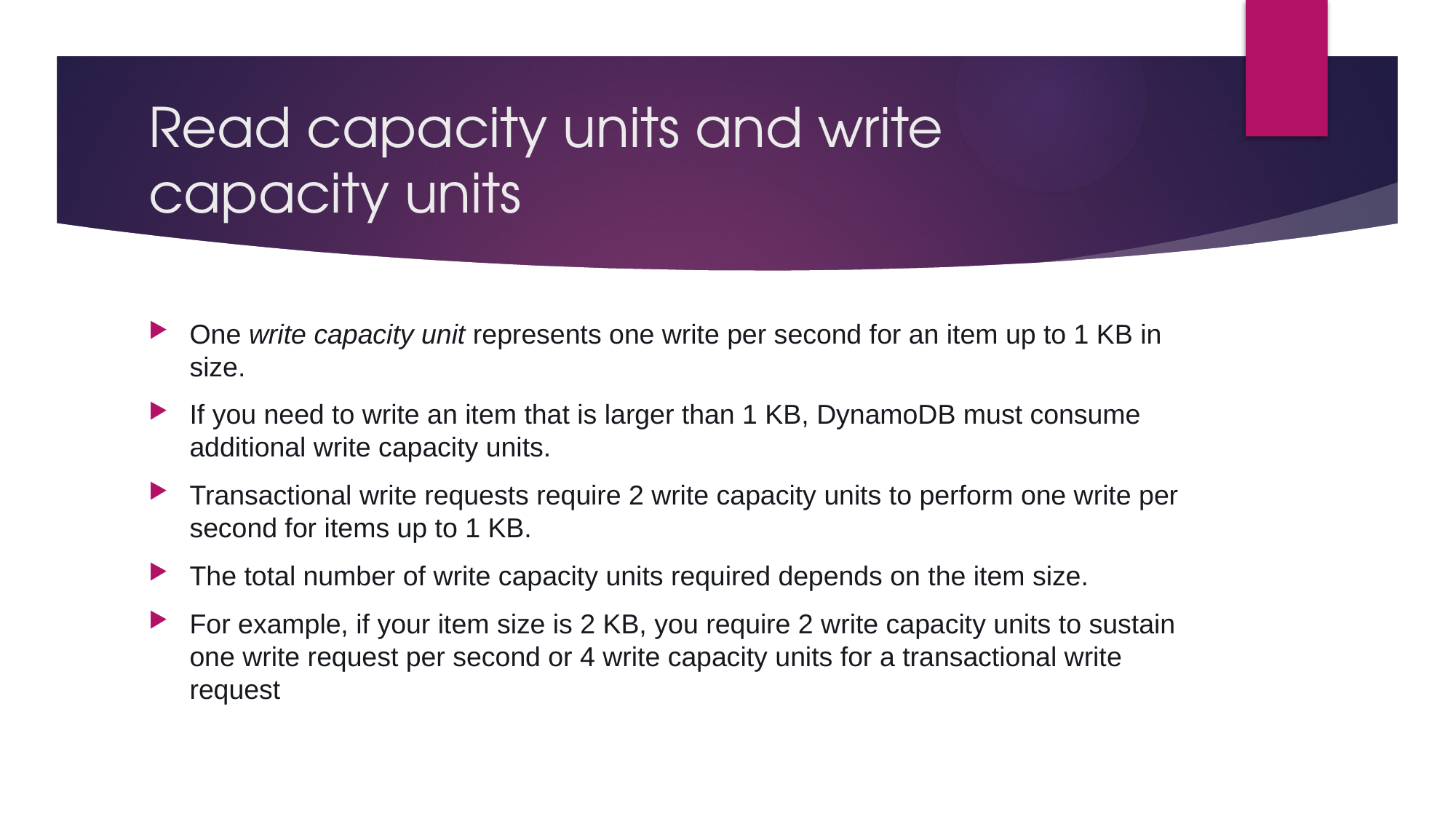

# Read capacity units and write capacity units
One write capacity unit represents one write per second for an item up to 1 KB in size.
If you need to write an item that is larger than 1 KB, DynamoDB must consume additional write capacity units.
Transactional write requests require 2 write capacity units to perform one write per second for items up to 1 KB.
The total number of write capacity units required depends on the item size.
For example, if your item size is 2 KB, you require 2 write capacity units to sustain one write request per second or 4 write capacity units for a transactional write request